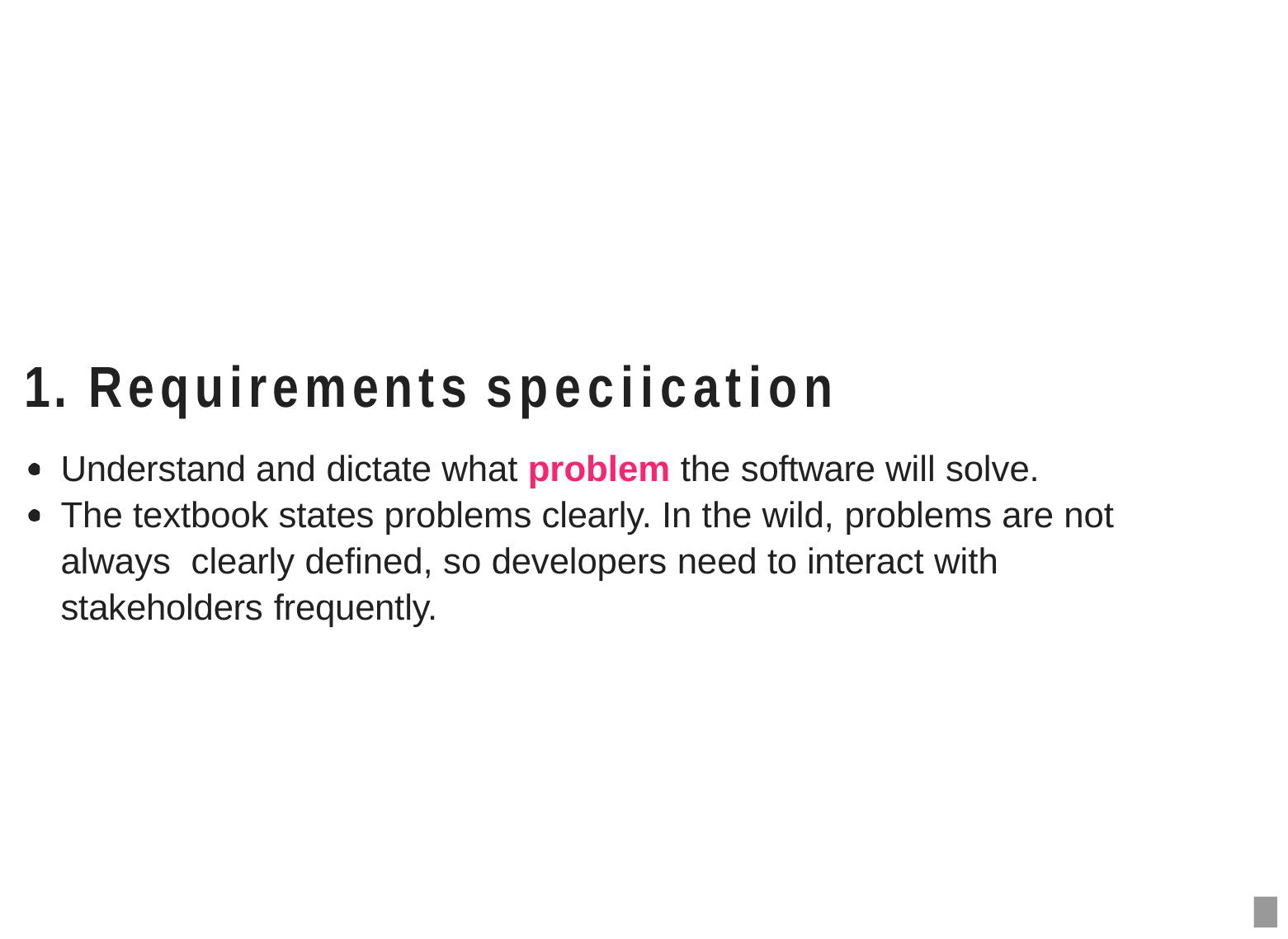

# 1. Requirements speciication
Understand and dictate what problem the software will solve.
The textbook states problems clearly. In the wild, problems are not always  clearly defined, so developers need to interact with stakeholders frequently.